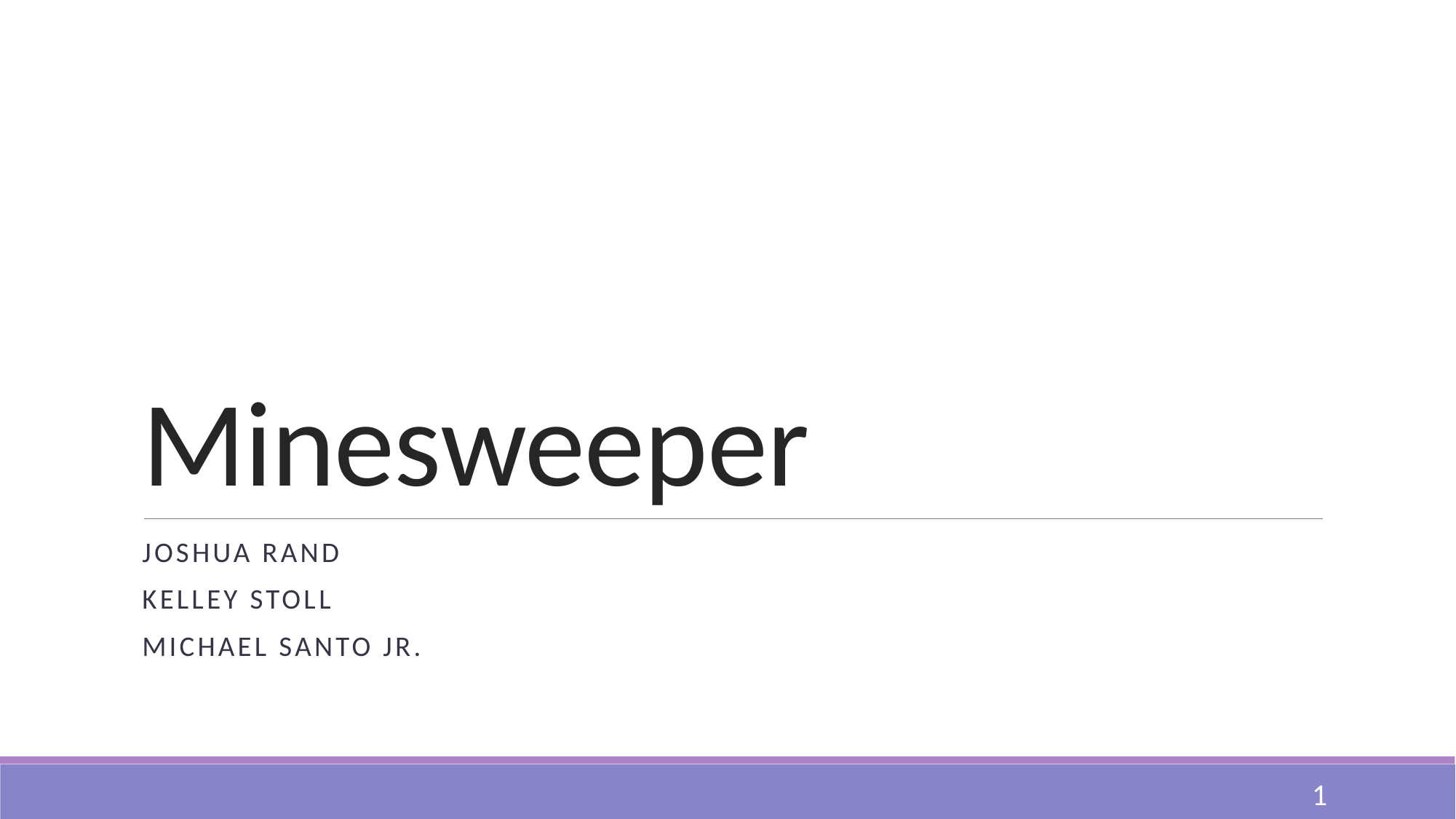

# Minesweeper
Joshua Rand
Kelley Stoll
Michael Santo Jr.
1